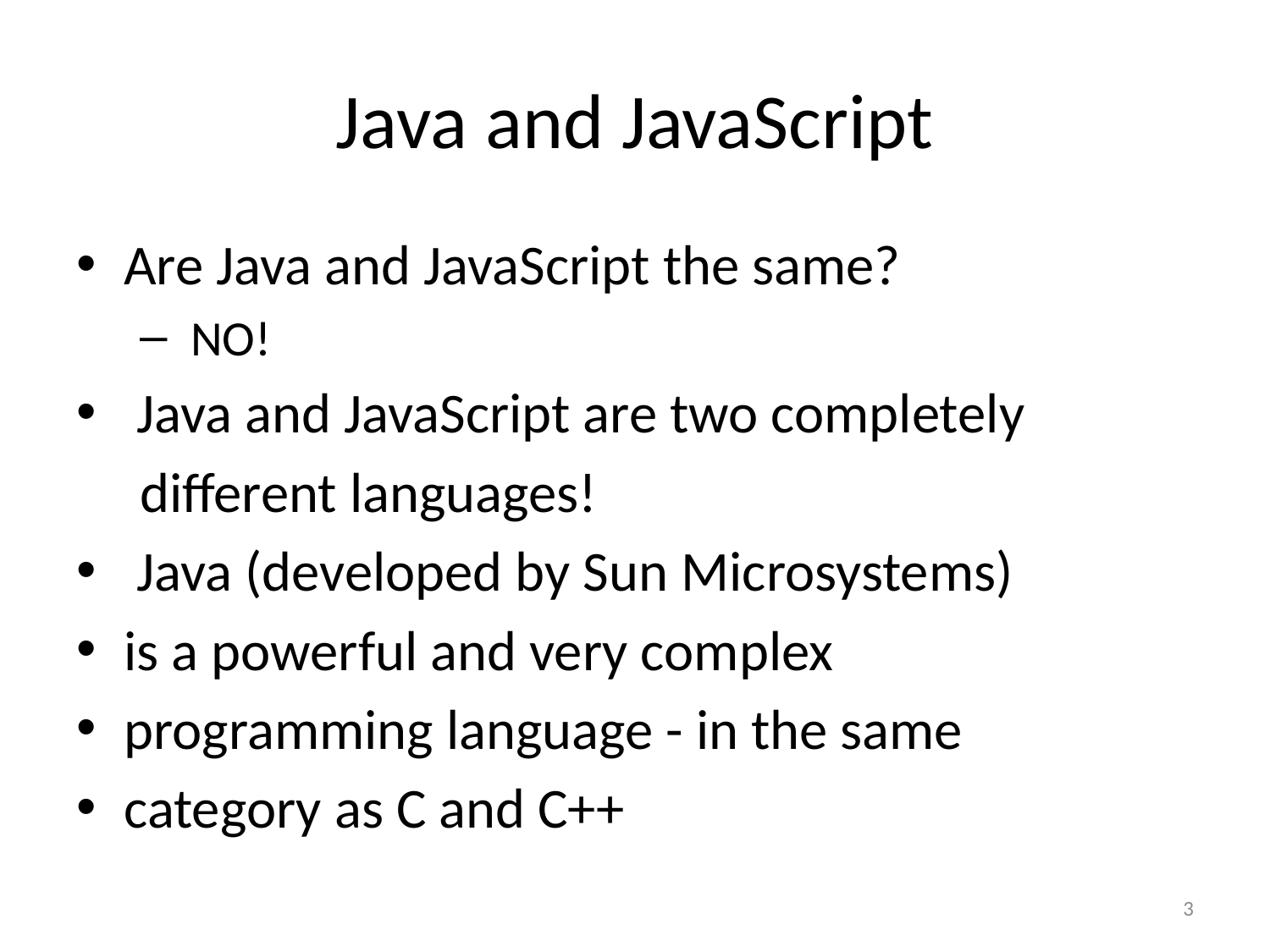

# Java and JavaScript
Are Java and JavaScript the same?
 NO!
 Java and JavaScript are two completely
different languages!
 Java (developed by Sun Microsystems)
is a powerful and very complex
programming language - in the same
category as C and C++
3